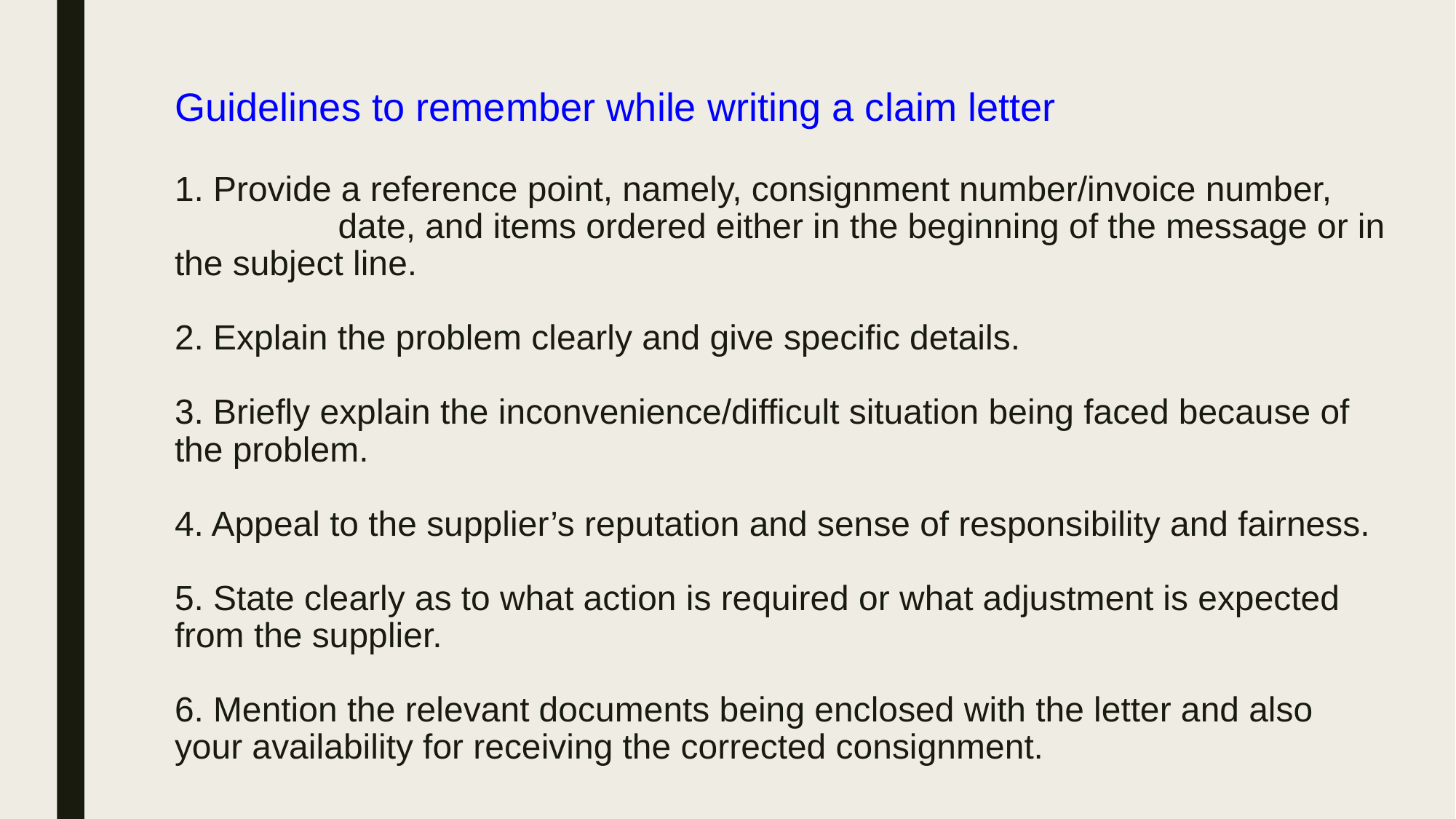

# Guidelines to remember while writing a claim letter 1. Provide a reference point, namely, consignment number/invoice number,                       date, and items ordered either in the beginning of the message or in the subject line. 2. Explain the problem clearly and give specific details. 3. Briefly explain the inconvenience/difficult situation being faced because of the problem. 4. Appeal to the supplier’s reputation and sense of responsibility and fairness. 5. State clearly as to what action is required or what adjustment is expected from the supplier. 6. Mention the relevant documents being enclosed with the letter and also your availability for receiving the corrected consignment.